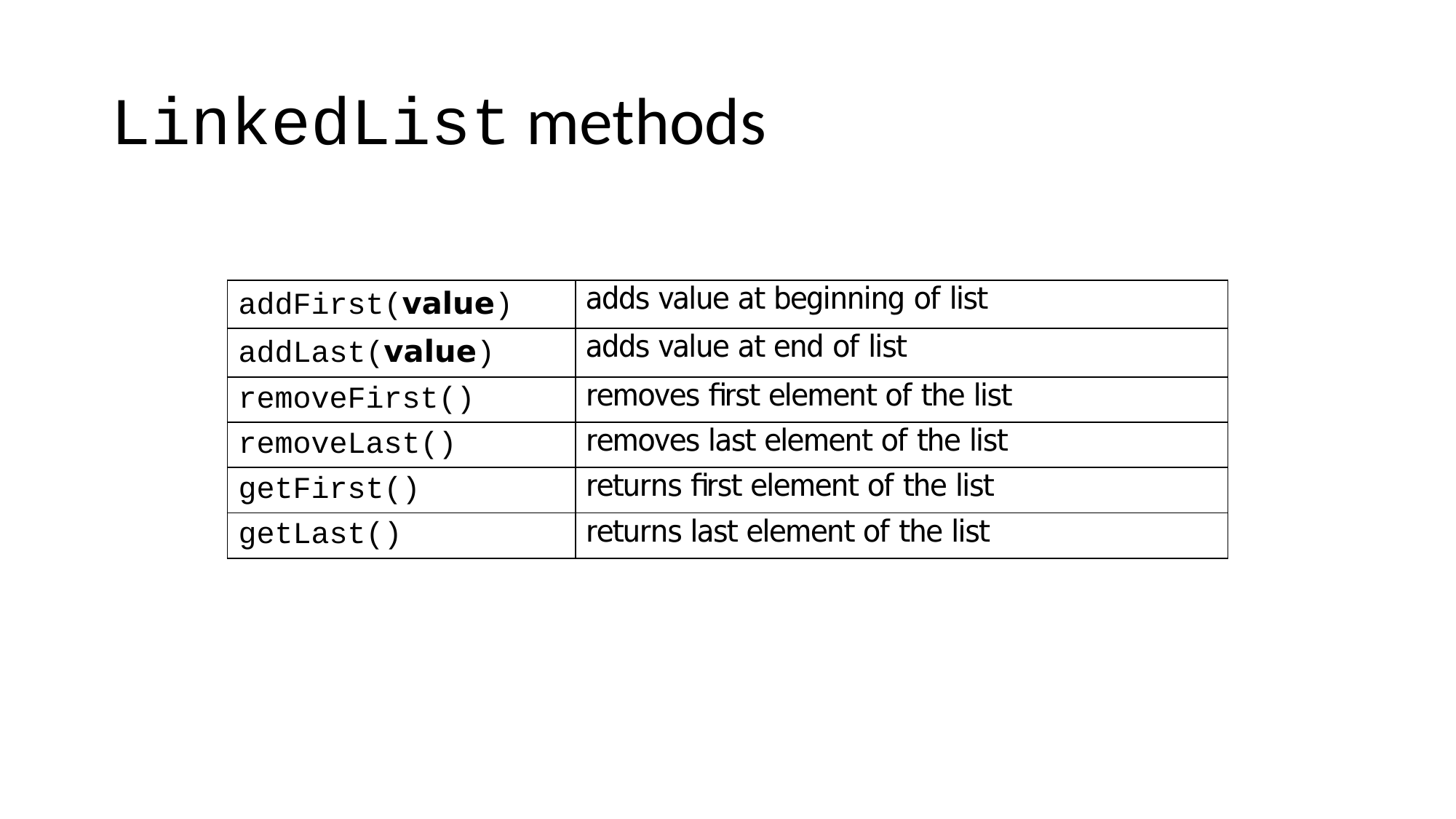

# LinkedList methods
| addFirst(value) | adds value at beginning of list |
| --- | --- |
| addLast(value) | adds value at end of list |
| removeFirst() | removes first element of the list |
| removeLast() | removes last element of the list |
| getFirst() | returns first element of the list |
| getLast() | returns last element of the list |